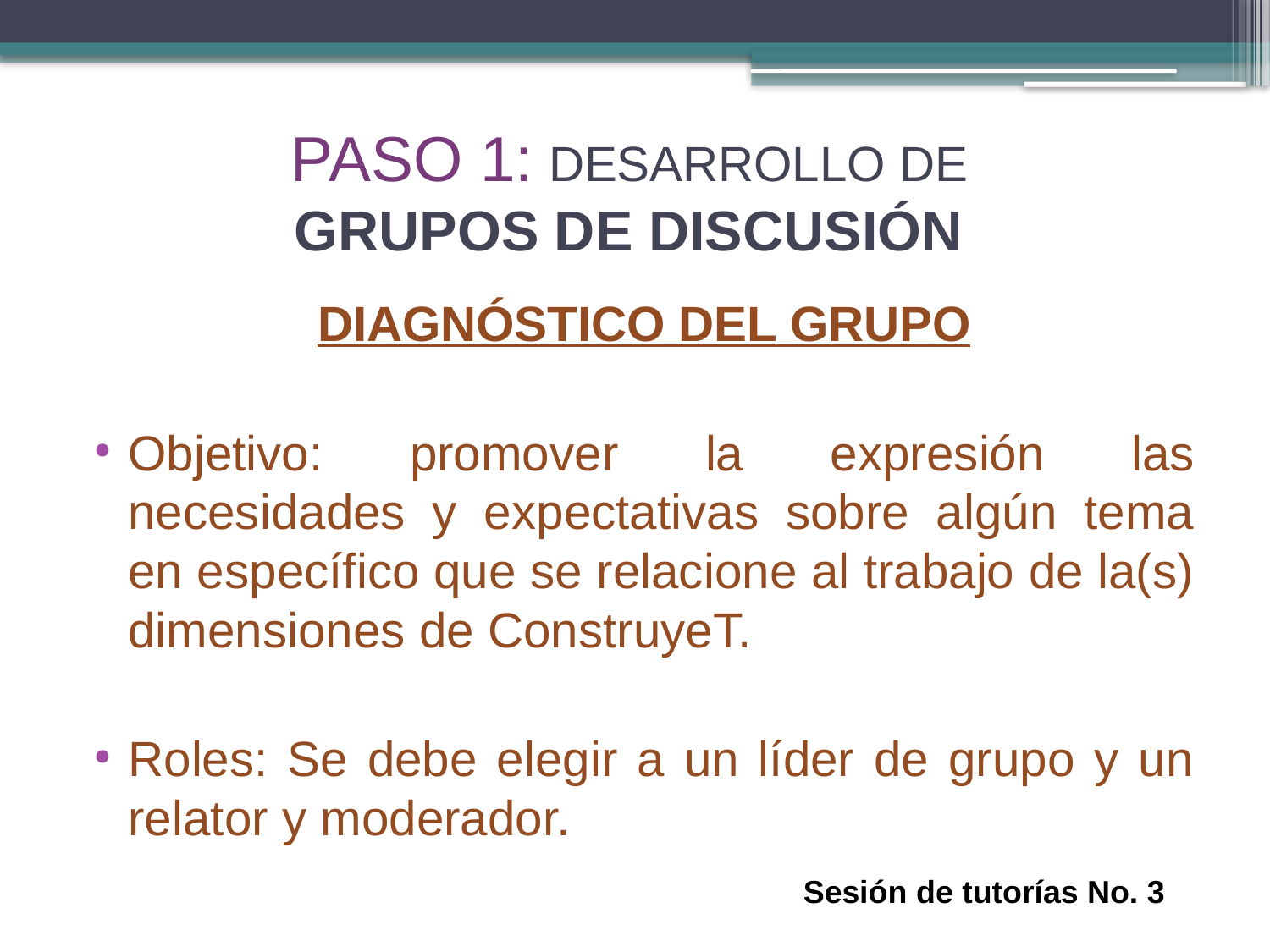

# PASO 1: DESARROLLO DE GRUPOS DE DISCUSIÓN
DIAGNÓSTICO DEL GRUPO

Objetivo: promover la expresión las necesidades y expectativas sobre algún tema en específico que se relacione al trabajo de la(s) dimensiones de ConstruyeT.

Roles: Se debe elegir a un líder de grupo y un relator y moderador.

Sesión de tutorías No. 3